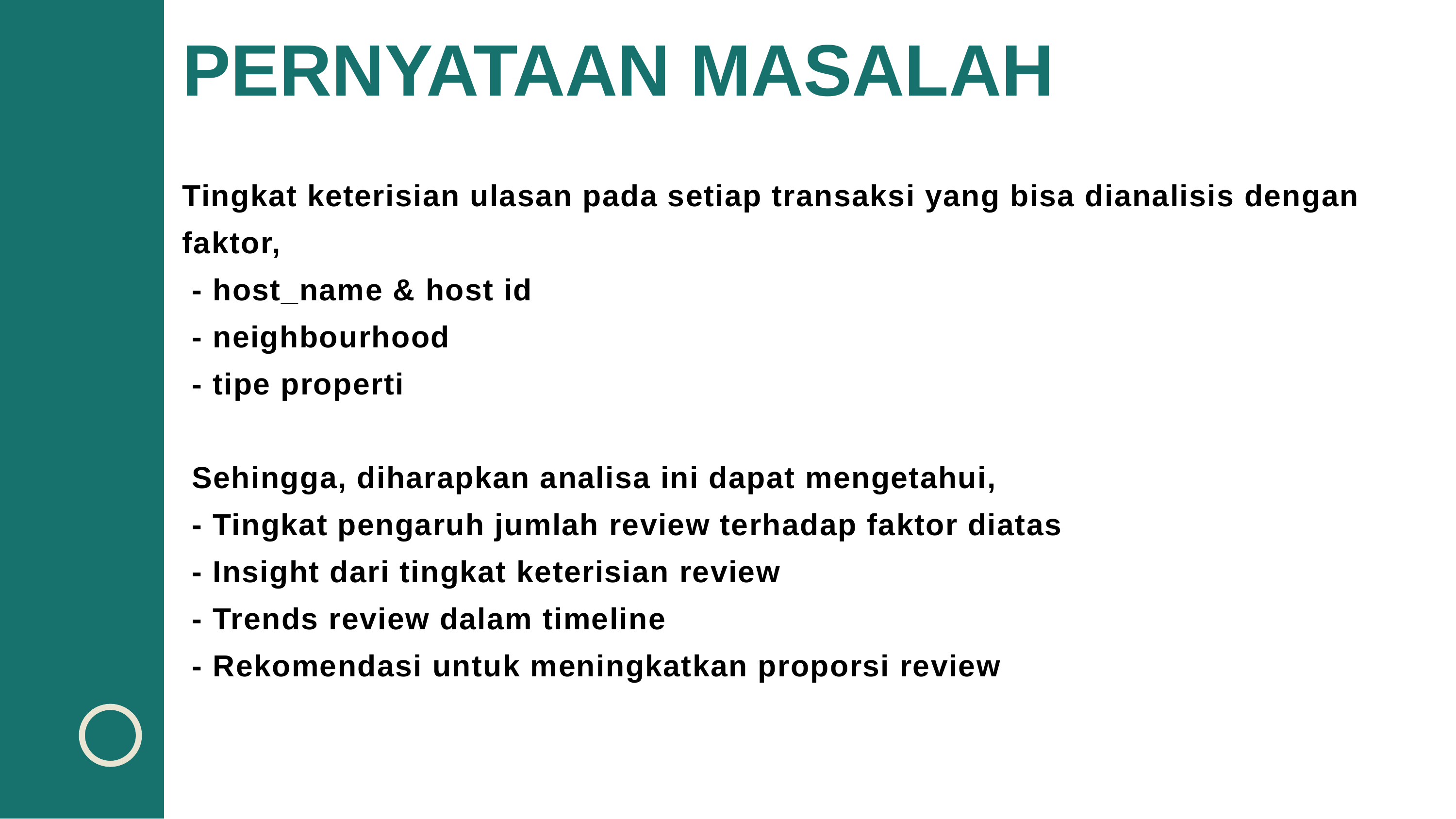

PERNYATAAN MASALAH
Tingkat keterisian ulasan pada setiap transaksi yang bisa dianalisis dengan faktor,
 - host_name & host id
 - neighbourhood
 - tipe properti

 Sehingga, diharapkan analisa ini dapat mengetahui,
 - Tingkat pengaruh jumlah review terhadap faktor diatas
 - Insight dari tingkat keterisian review
 - Trends review dalam timeline
 - Rekomendasi untuk meningkatkan proporsi review